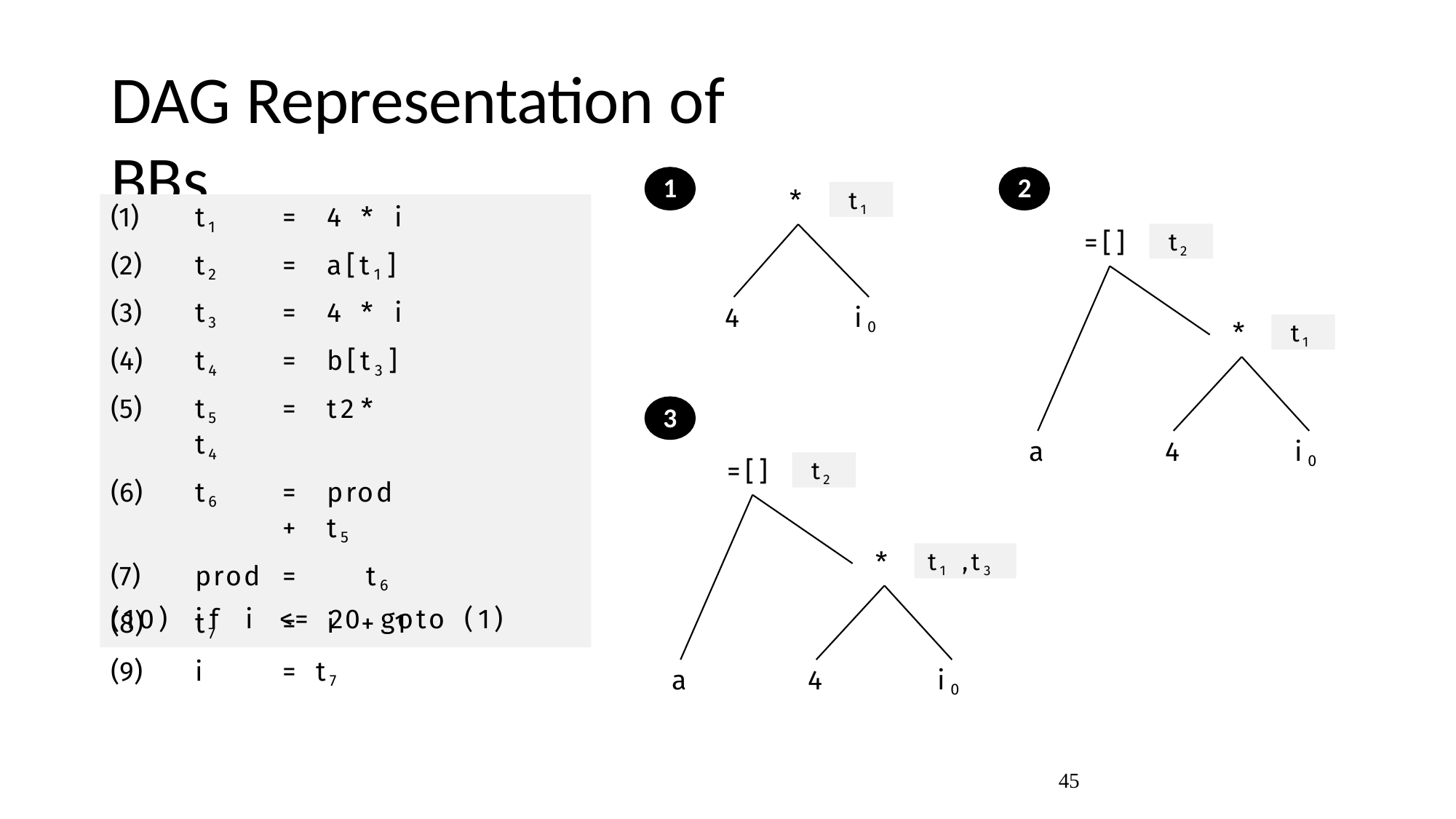

# DAG Representation of BBs

1
2
*
t1
t1	=	4	*	i
t2	=	a[t1]
t3	=	4	*	i
t4	=	b[t3]
t5	=	t2	*	t4
t6	=	prod	+	t5
prod	=	t6
t7	=	i	+	1
i	=	t7

=[]
t2

4
i0
*
t1

3
a
4
i0
=[]
t2

*
t1 ,t3

(10)	if	i	<=	20	goto	(1)
a
4
i0
45